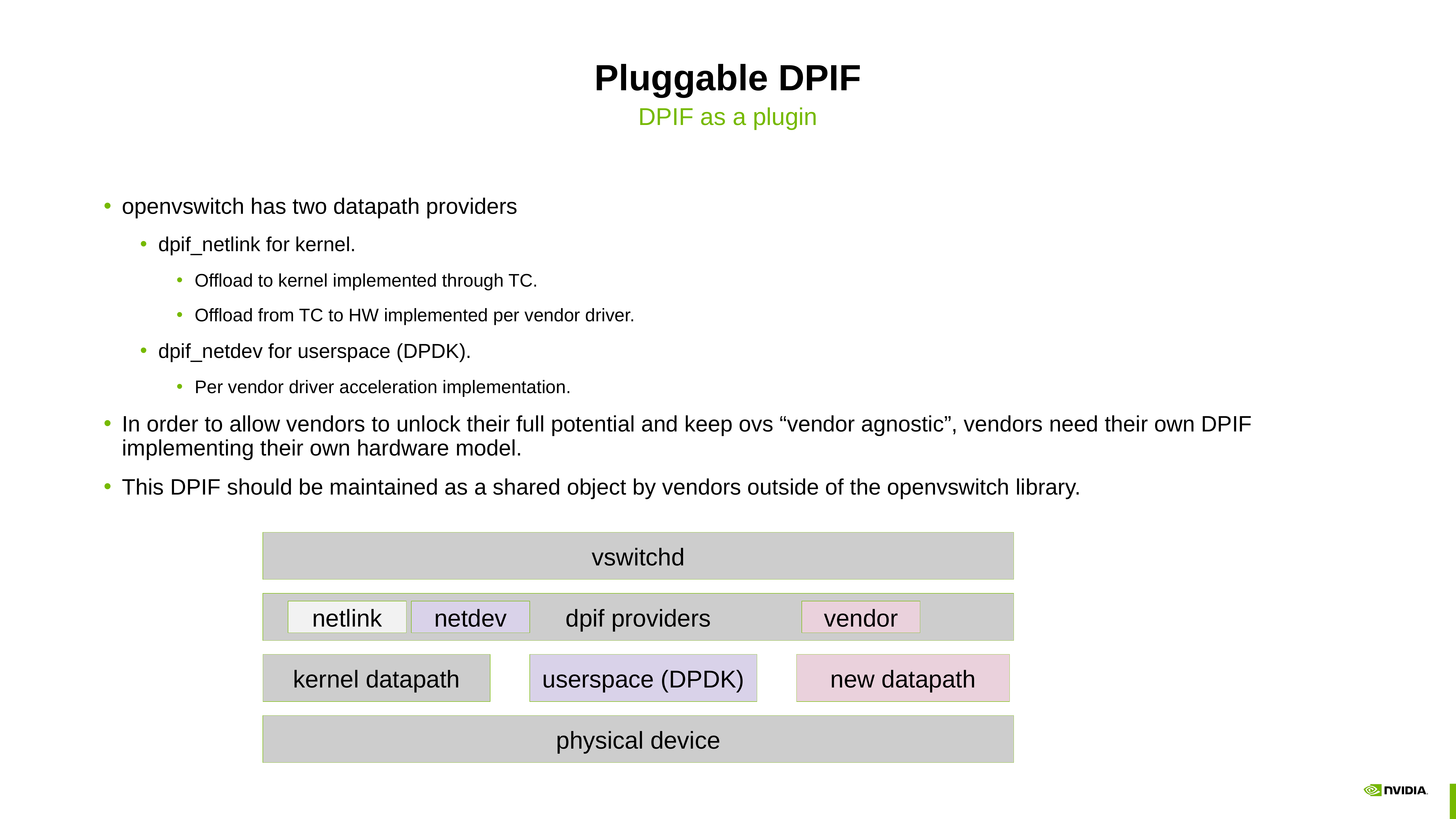

# Pluggable DPIF
DPIF as a plugin
openvswitch has two datapath providers
dpif_netlink for kernel.
Offload to kernel implemented through TC.
Offload from TC to HW implemented per vendor driver.
dpif_netdev for userspace (DPDK).
Per vendor driver acceleration implementation.
In order to allow vendors to unlock their full potential and keep ovs “vendor agnostic”, vendors need their own DPIF implementing their own hardware model.
This DPIF should be maintained as a shared object by vendors outside of the openvswitch library.
vswitchd
dpif providers
netlink
netdev
vendor
kernel datapath
userspace (DPDK)
new datapath
physical device